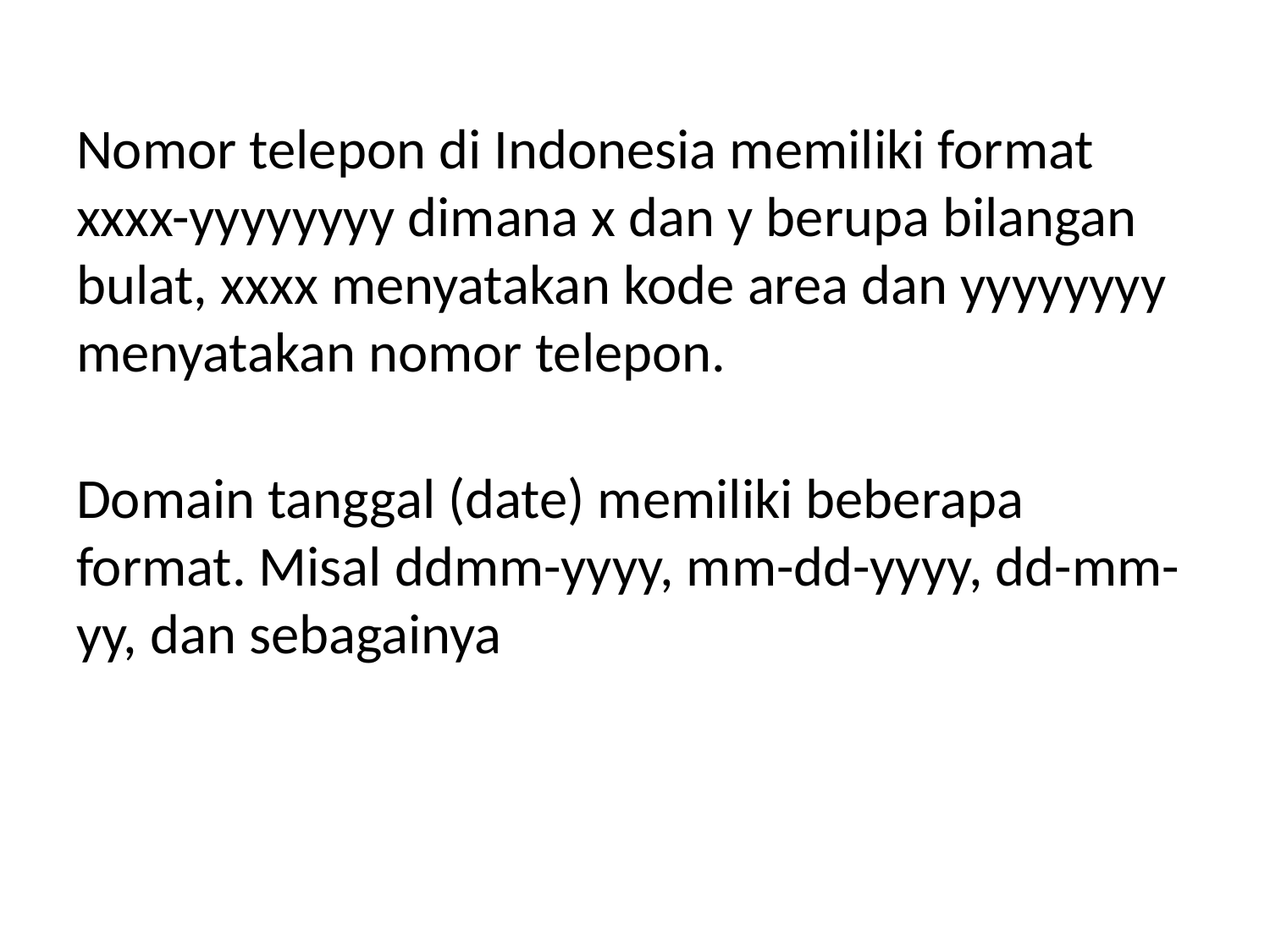

Nomor telepon di Indonesia memiliki format xxxx-yyyyyyyy dimana x dan y berupa bilangan bulat, xxxx menyatakan kode area dan yyyyyyyy menyatakan nomor telepon.
Domain tanggal (date) memiliki beberapa format. Misal ddmm-yyyy, mm-dd-yyyy, dd-mm-yy, dan sebagainya